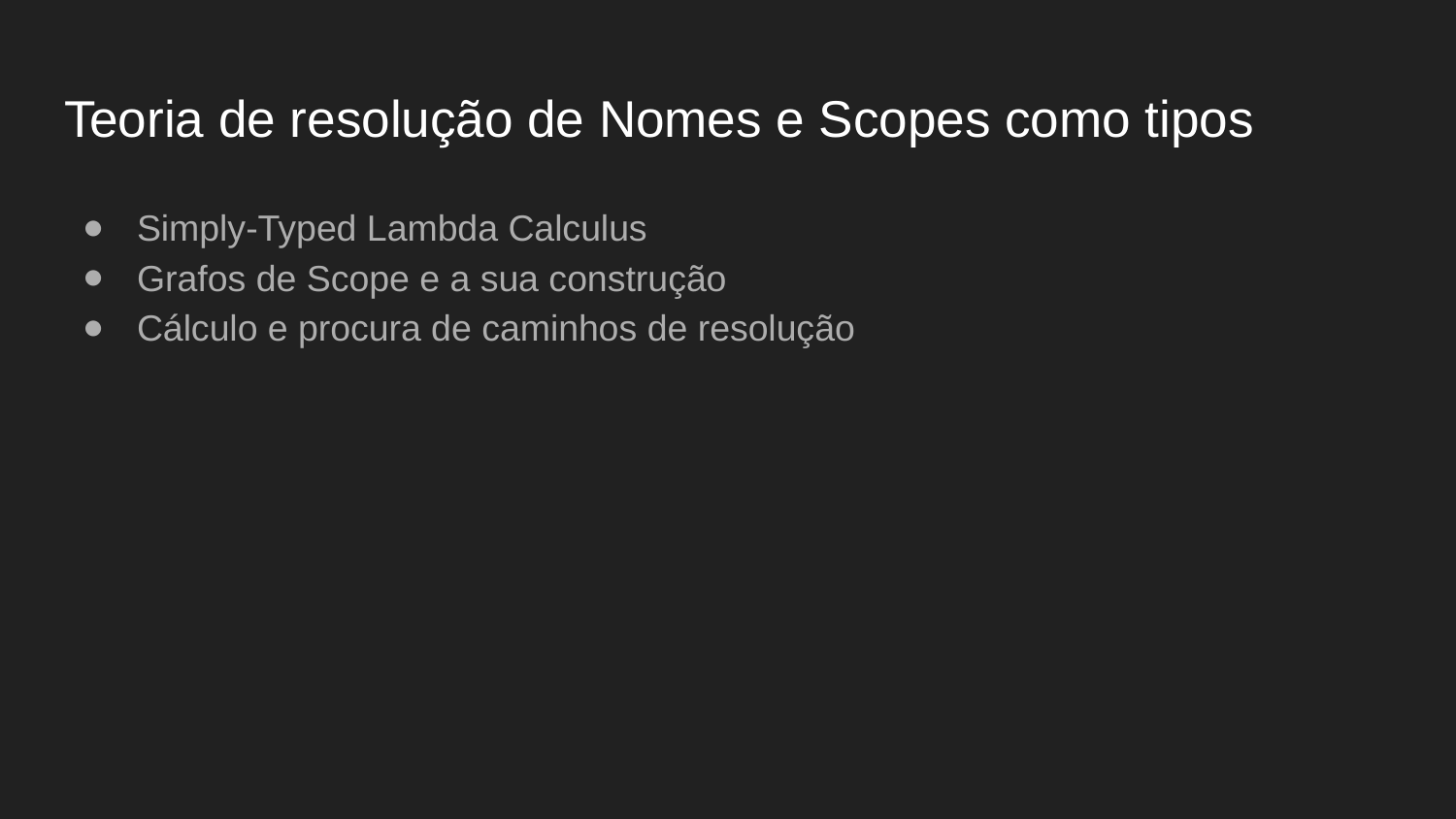

# Teoria de resolução de Nomes e Scopes como tipos
Simply-Typed Lambda Calculus
Grafos de Scope e a sua construção
Cálculo e procura de caminhos de resolução